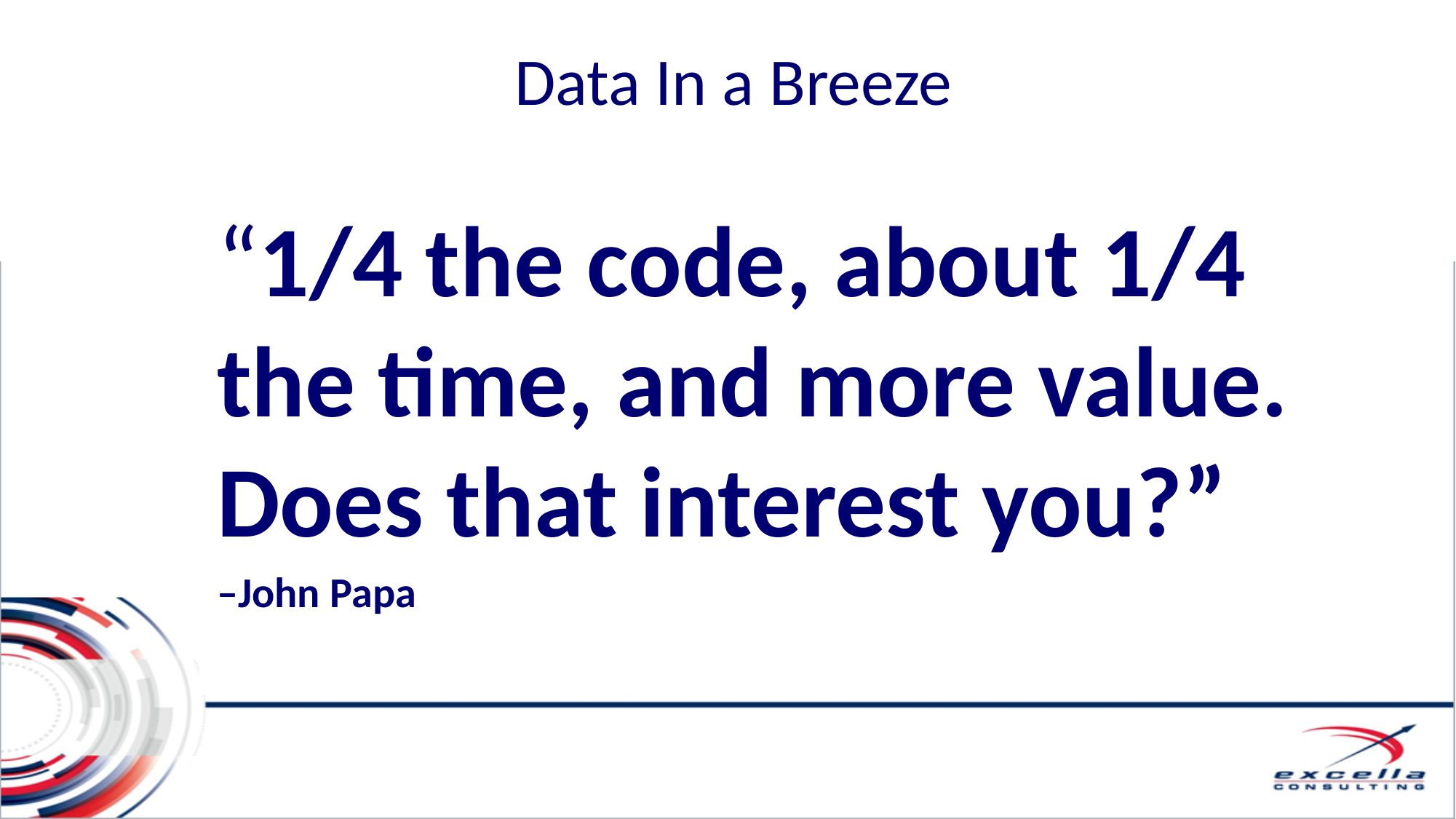

# Data In a Breeze
“1/4 the code, about 1/4 the time, and more value. Does that interest you?”
–John Papa